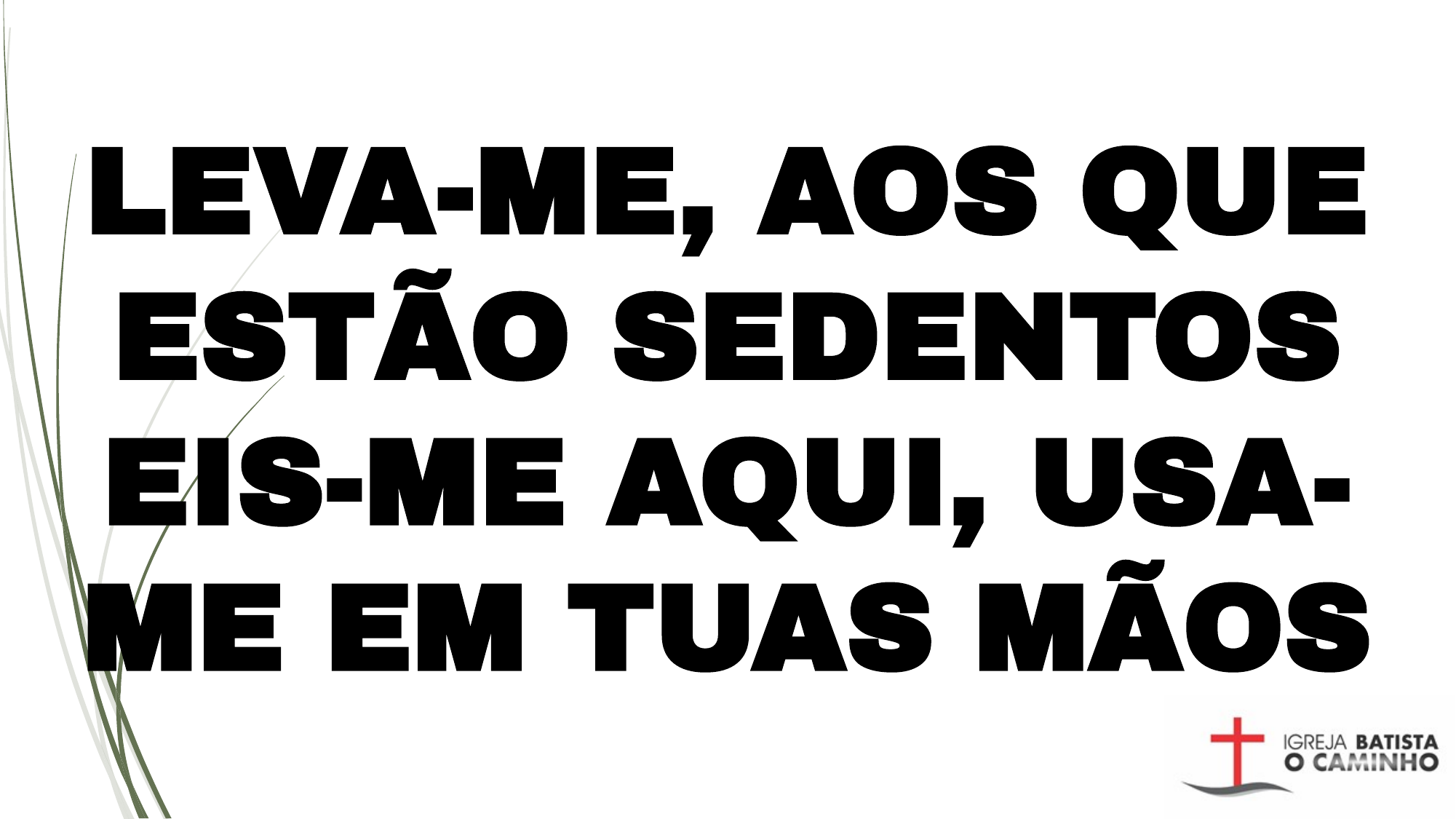

# LEVA-ME, AOS QUE ESTÃO SEDENTOS EIS-ME AQUI, USA-ME EM TUAS MÃOS